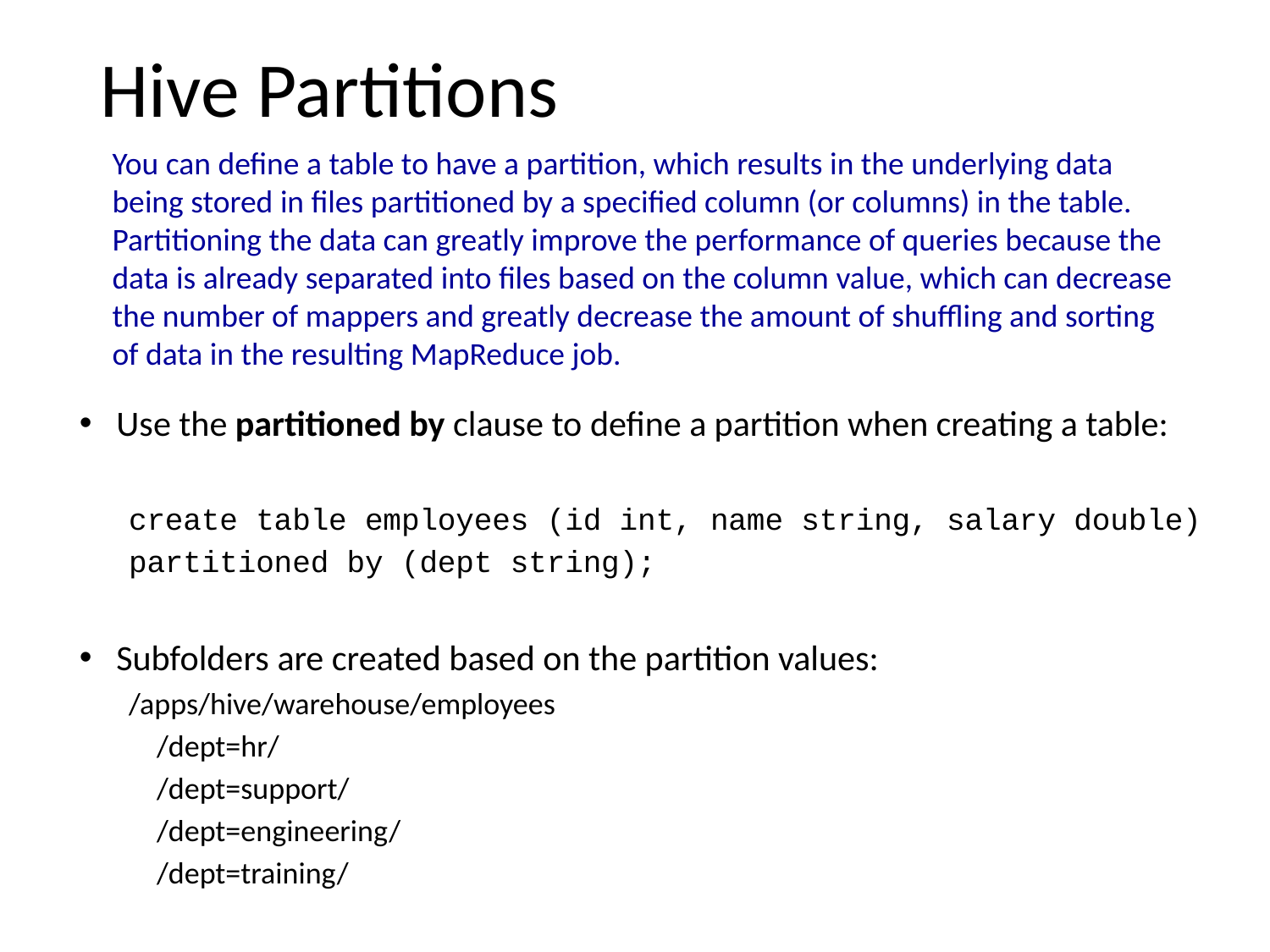

# Hive Partitions
You can define a table to have a partition, which results in the underlying data being stored in files partitioned by a specified column (or columns) in the table. Partitioning the data can greatly improve the performance of queries because the data is already separated into files based on the column value, which can decrease the number of mappers and greatly decrease the amount of shuffling and sorting of data in the resulting MapReduce job.

Use the partitioned by clause to define a partition when creating a table:

create table employees (id int, name string, salary double)
partitioned by (dept string);

Subfolders are created based on the partition values:
/apps/hive/warehouse/employees
    /dept=hr/
    /dept=support/
    /dept=engineering/
    /dept=training/